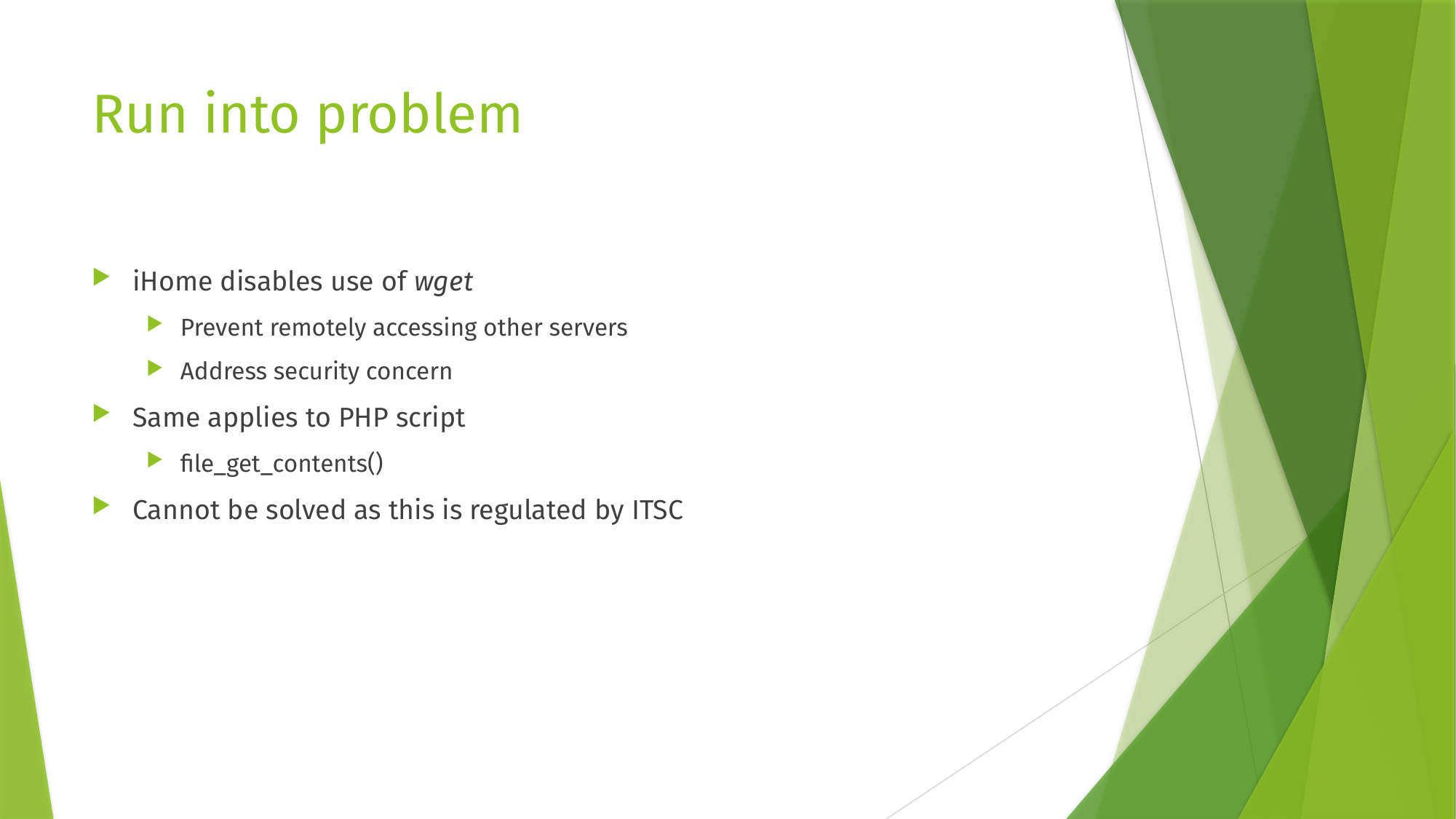

# Run into problem
iHome disables use of wget
Prevent remotely accessing other servers
Address security concern
Same applies to PHP script
file_get_contents()
Cannot be solved as this is regulated by ITSC